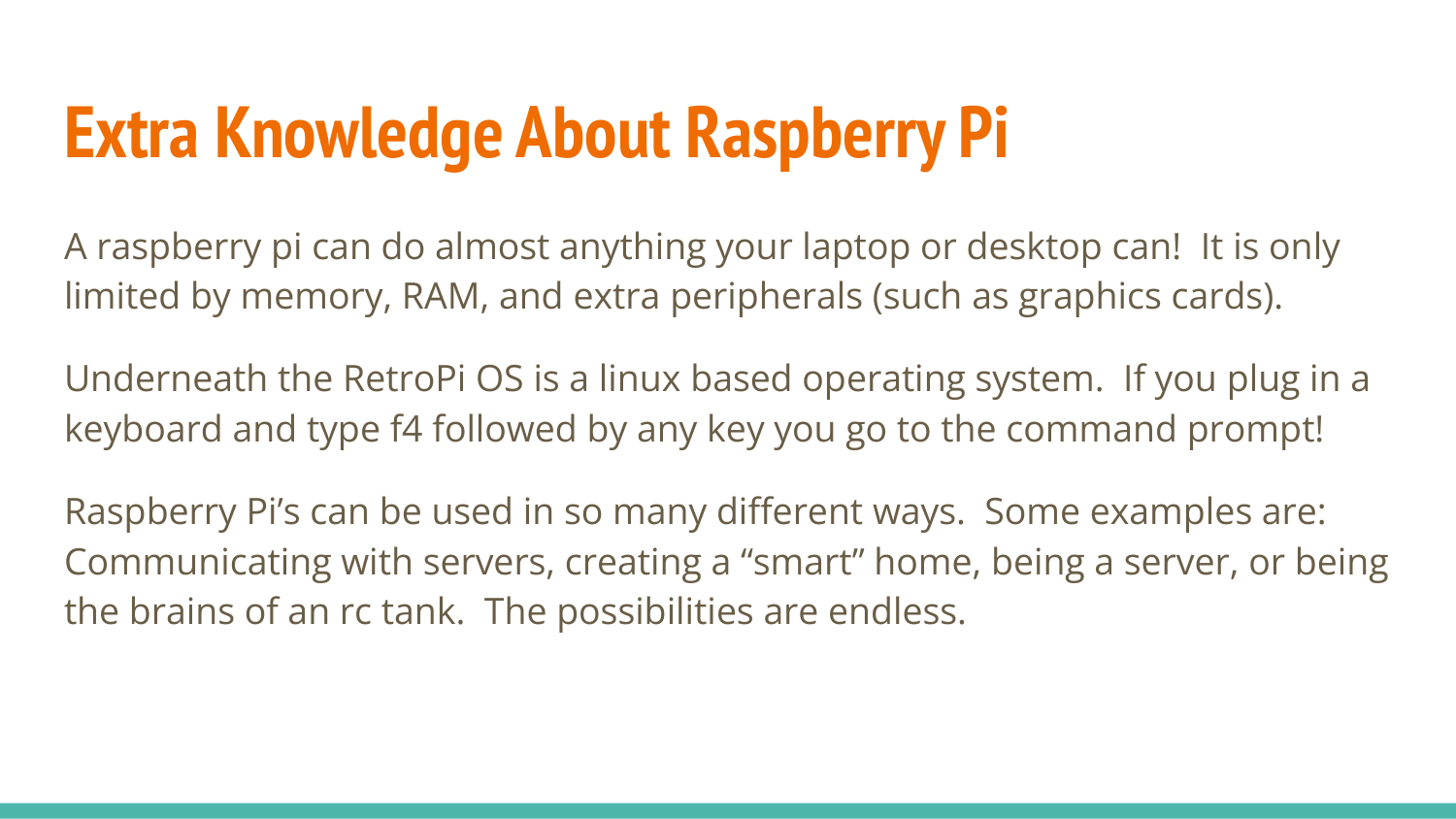

# Extra Knowledge About Raspberry Pi
A raspberry pi can do almost anything your laptop or desktop can!  It is only limited by memory, RAM, and extra peripherals (such as graphics cards).
Underneath the RetroPi OS is a linux based operating system.  If you plug in a keyboard and type f4 followed by any key you go to the command prompt!
Raspberry Pi’s can be used in so many different ways.  Some examples are: Communicating with servers, creating a “smart” home, being a server, or being the brains of an rc tank.  The possibilities are endless.